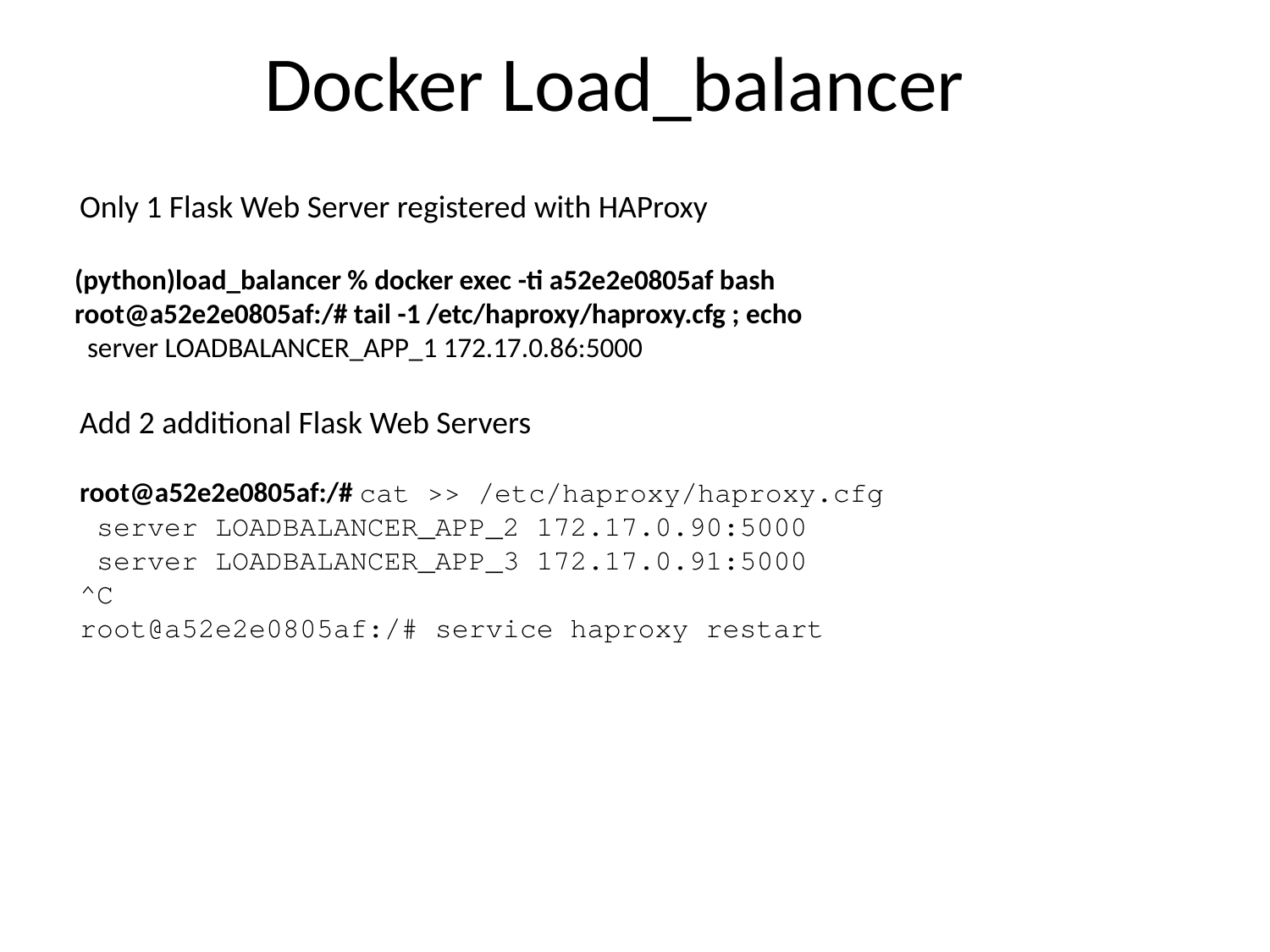

# Docker Load_balancer
Only 1 Flask Web Server registered with HAProxy

(python)load_balancer % docker exec -ti a52e2e0805af bash
root@a52e2e0805af:/# tail -1 /etc/haproxy/haproxy.cfg ; echo
  server LOADBALANCER_APP_1 172.17.0.86:5000

Add 2 additional Flask Web Servers

root@a52e2e0805af:/# cat >> /etc/haproxy/haproxy.cfg
 server LOADBALANCER_APP_2 172.17.0.90:5000
 server LOADBALANCER_APP_3 172.17.0.91:5000
^C
root@a52e2e0805af:/# service haproxy restart